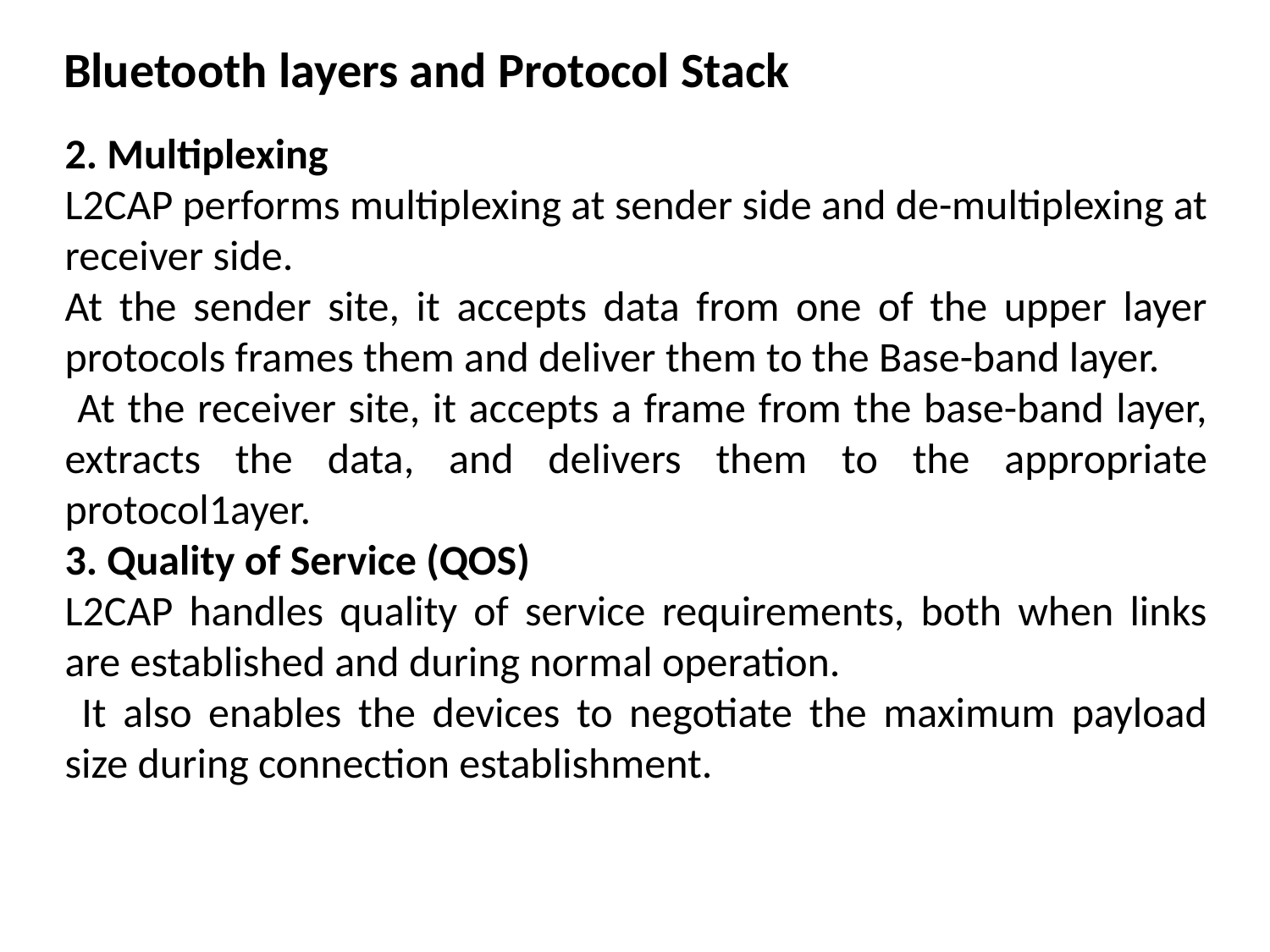

# Bluetooth layers and Protocol Stack
2. Multiplexing
L2CAP performs multiplexing at sender side and de-multiplexing at receiver side.
At the sender site, it accepts data from one of the upper layer protocols frames them and deliver them to the Base-band layer.
 At the receiver site, it accepts a frame from the base-band layer, extracts the data, and delivers them to the appropriate protocol1ayer.
3. Quality of Service (QOS)
L2CAP handles quality of service requirements, both when links are established and during normal operation.
 It also enables the devices to negotiate the maximum payload size during connection establishment.